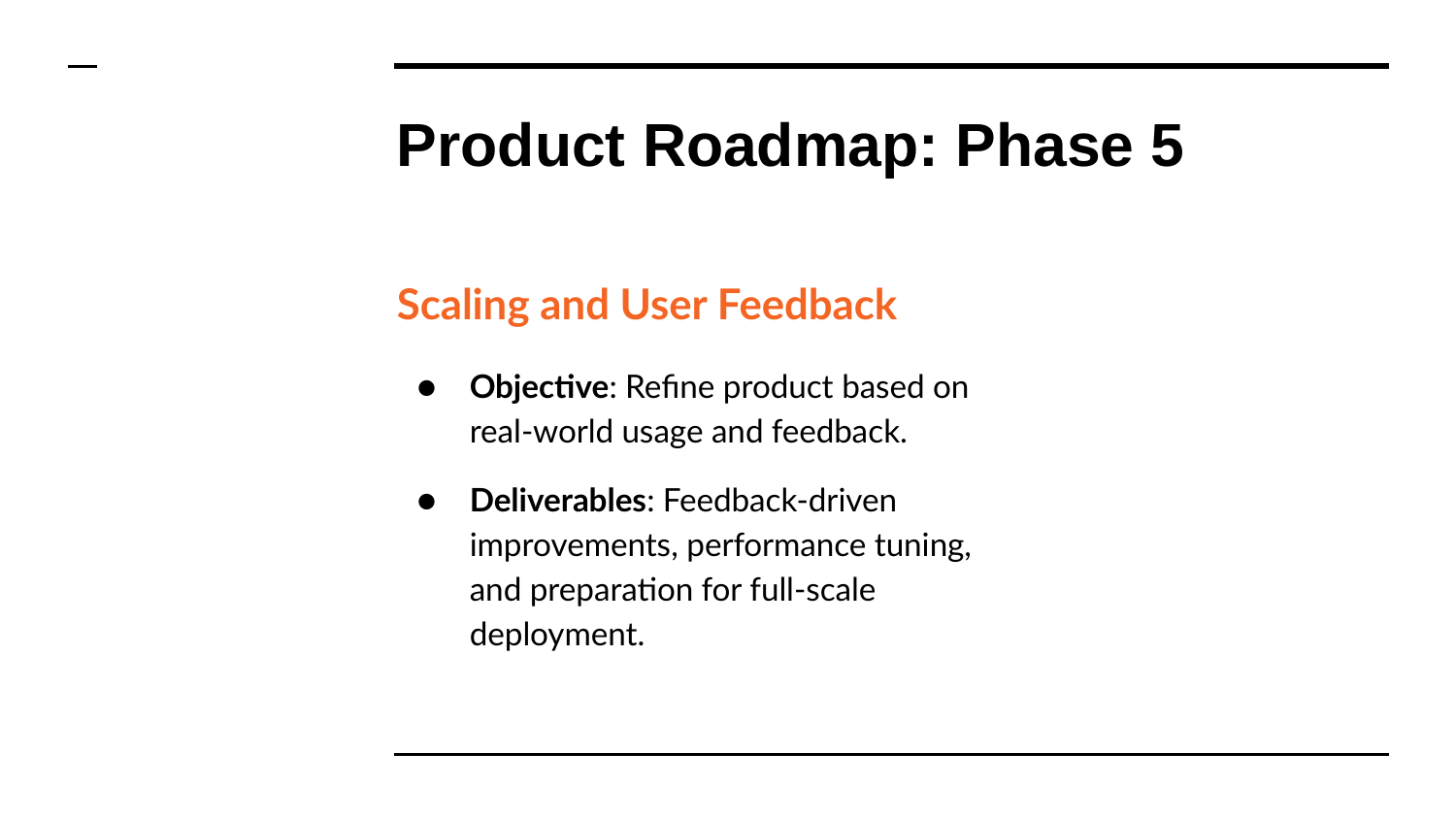

# Product Roadmap: Phase 5
Scaling and User Feedback
Objective: Refine product based on real-world usage and feedback.
Deliverables: Feedback-driven improvements, performance tuning, and preparation for full-scale deployment.